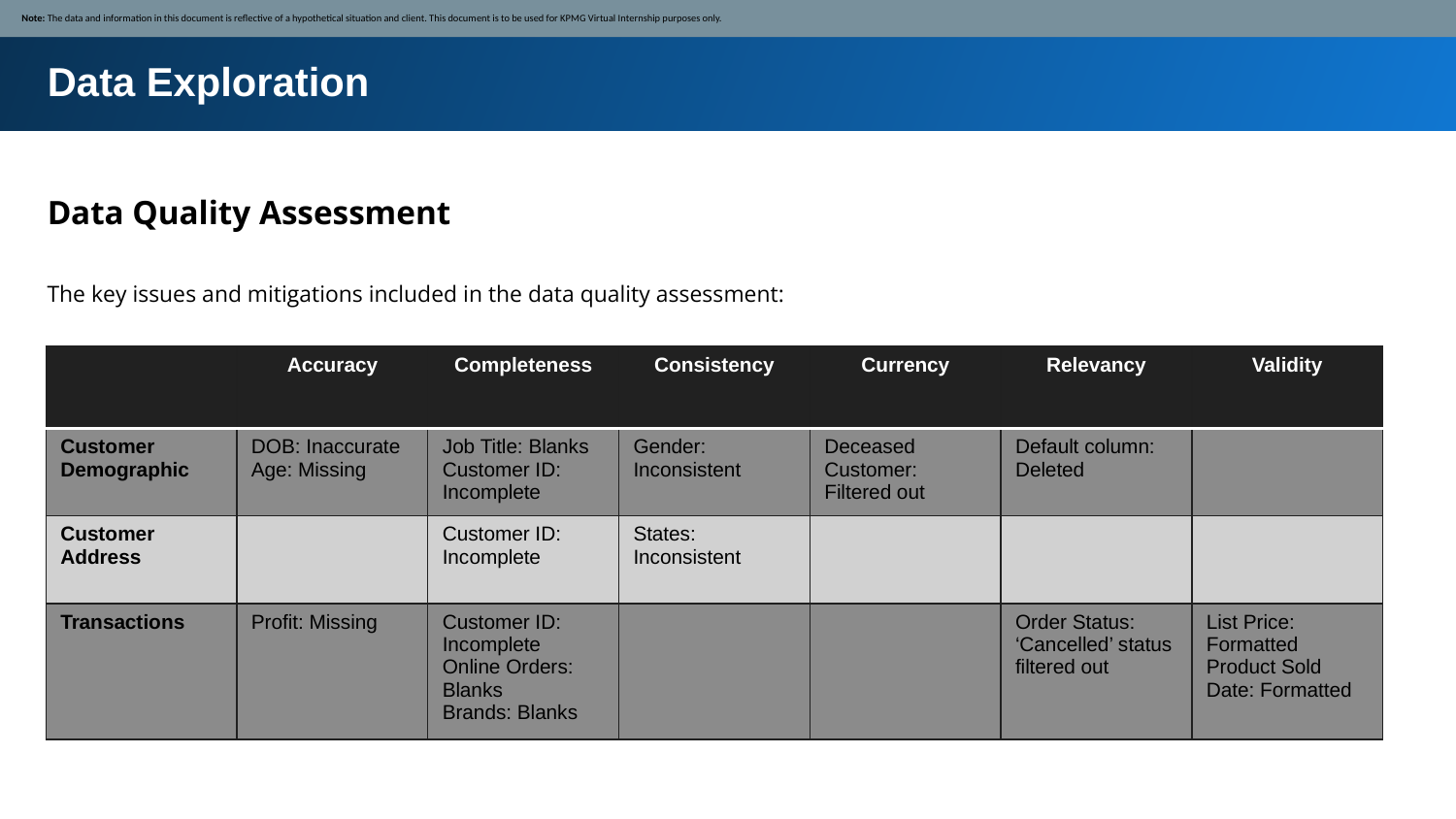

Note: The data and information in this document is reflective of a hypothetical situation and client. This document is to be used for KPMG Virtual Internship purposes only.
Data Exploration
Data Quality Assessment
The key issues and mitigations included in the data quality assessment:
|  | Accuracy | Completeness | Consistency | Currency | Relevancy | Validity |
| --- | --- | --- | --- | --- | --- | --- |
| Customer Demographic | DOB: Inaccurate Age: Missing | Job Title: Blanks Customer ID: Incomplete | Gender: Inconsistent | Deceased Customer: Filtered out | Default column: Deleted |  |
| Customer Address |  | Customer ID: Incomplete | States: Inconsistent |  |  |  |
| Transactions | Profit: Missing | Customer ID: Incomplete Online Orders: Blanks Brands: Blanks |  |  | Order Status: ‘Cancelled’ status filtered out | List Price: Formatted Product Sold Date: Formatted |